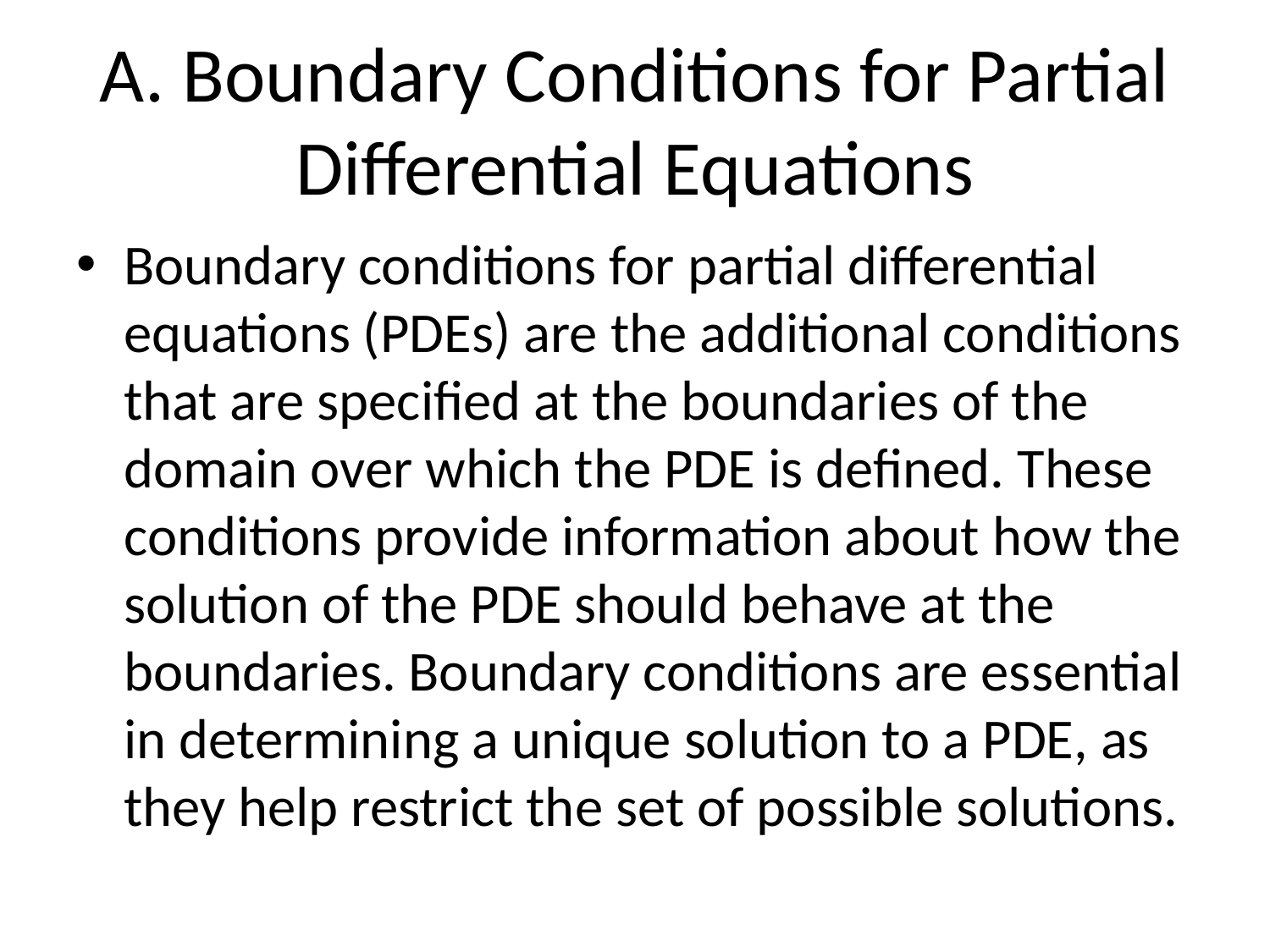

# A. Boundary Conditions for Partial Differential Equations
Boundary conditions for partial differential equations (PDEs) are the additional conditions that are specified at the boundaries of the domain over which the PDE is defined. These conditions provide information about how the solution of the PDE should behave at the boundaries. Boundary conditions are essential in determining a unique solution to a PDE, as they help restrict the set of possible solutions.